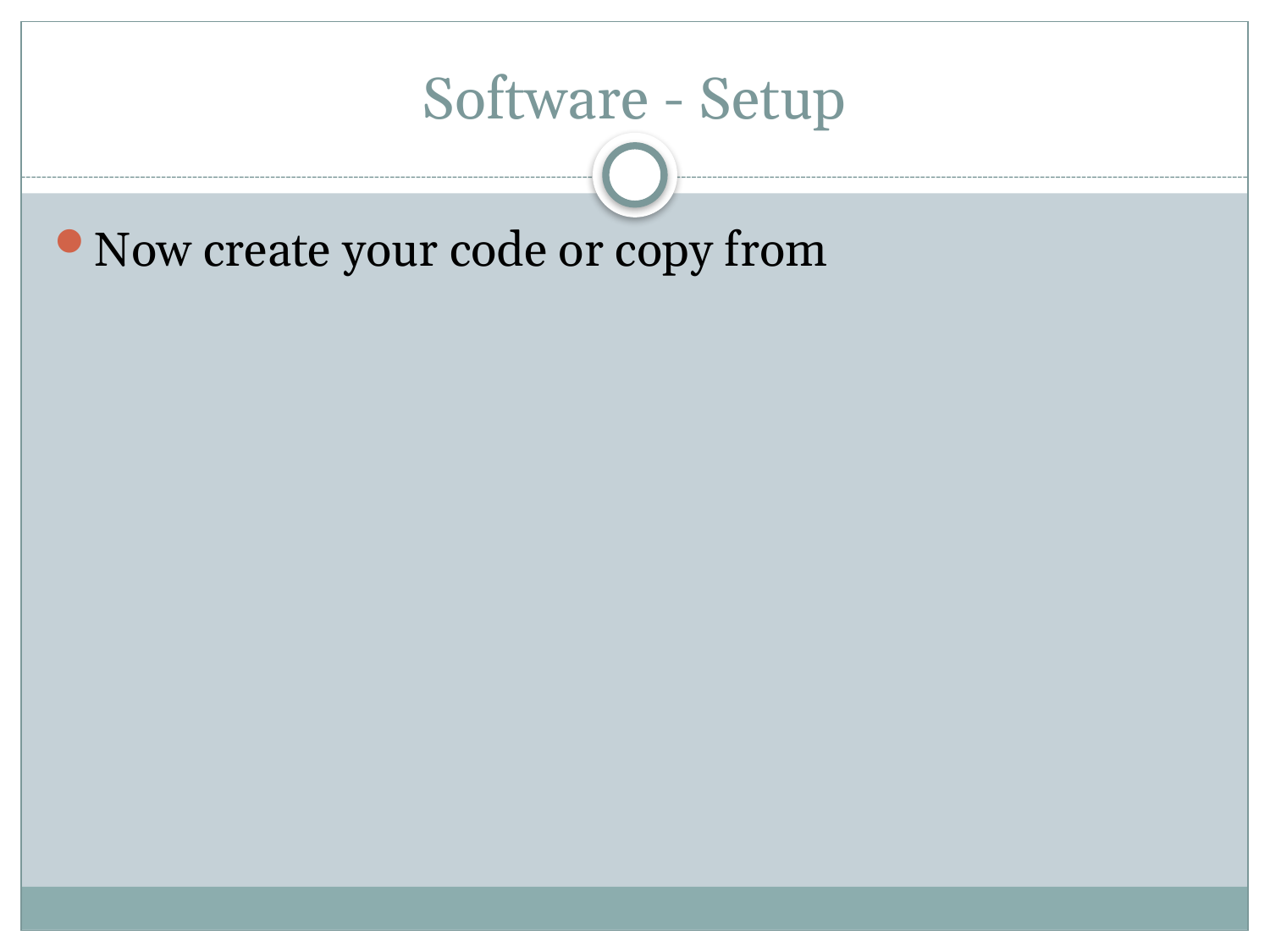

# Software - Setup
Now create your code or copy from